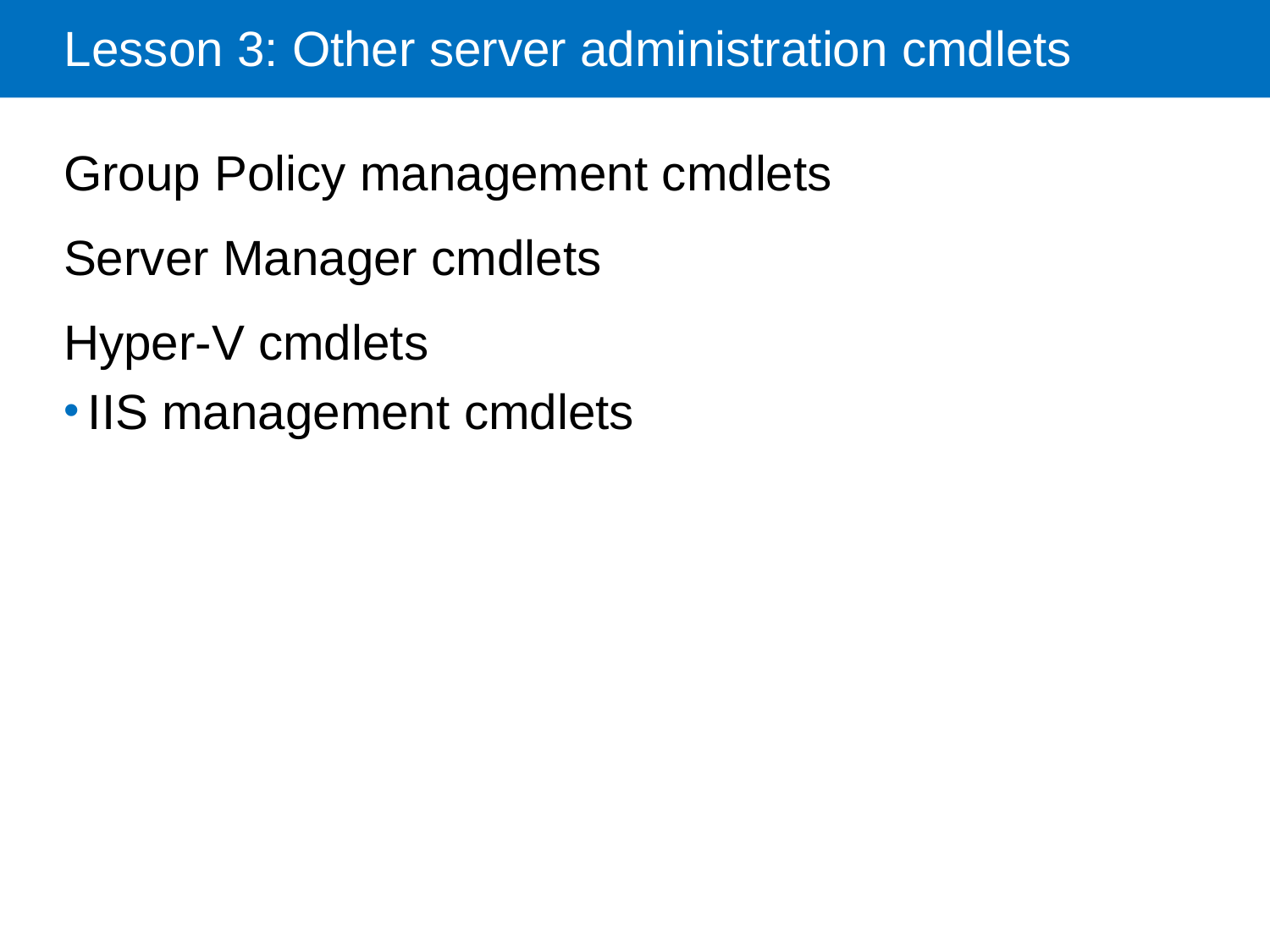

# Lesson 3: Other server administration cmdlets
Group Policy management cmdlets
Server Manager cmdlets
Hyper-V cmdlets
IIS management cmdlets